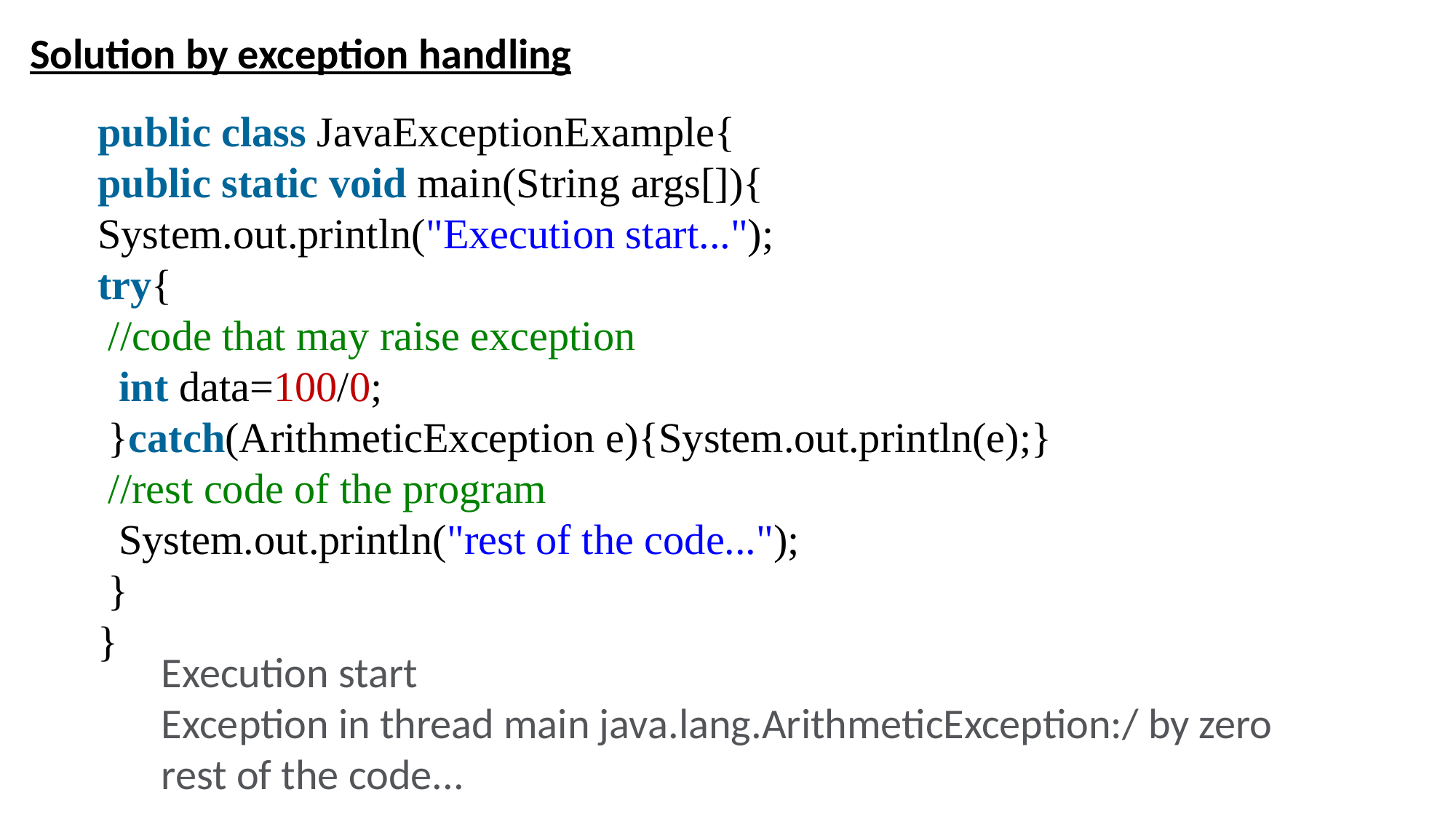

Solution by exception handling
public class JavaExceptionExample{
public static void main(String args[]){
System.out.println("Execution start...");
try{
 //code that may raise exception
  int data=100/0;
 }catch(ArithmeticException e){System.out.println(e);}
 //rest code of the program
  System.out.println("rest of the code...");
 }
}
Execution start
Exception in thread main java.lang.ArithmeticException:/ by zero
rest of the code...